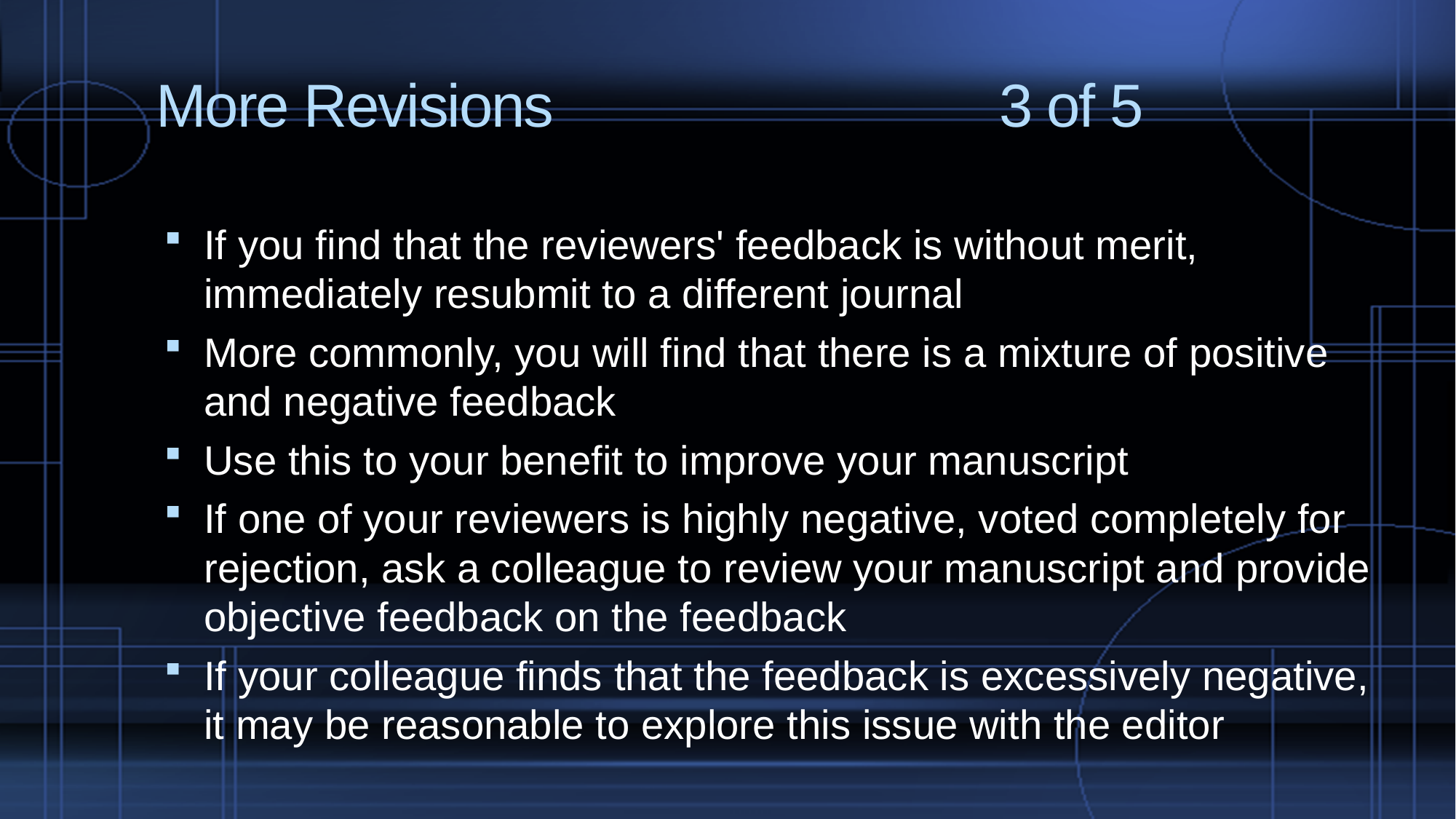

# More Revisions                             3 of 5
If you find that the reviewers' feedback is without merit, immediately resubmit to a different journal
More commonly, you will find that there is a mixture of positive and negative feedback
Use this to your benefit to improve your manuscript
If one of your reviewers is highly negative, voted completely for rejection, ask a colleague to review your manuscript and provide objective feedback on the feedback
If your colleague finds that the feedback is excessively negative, it may be reasonable to explore this issue with the editor